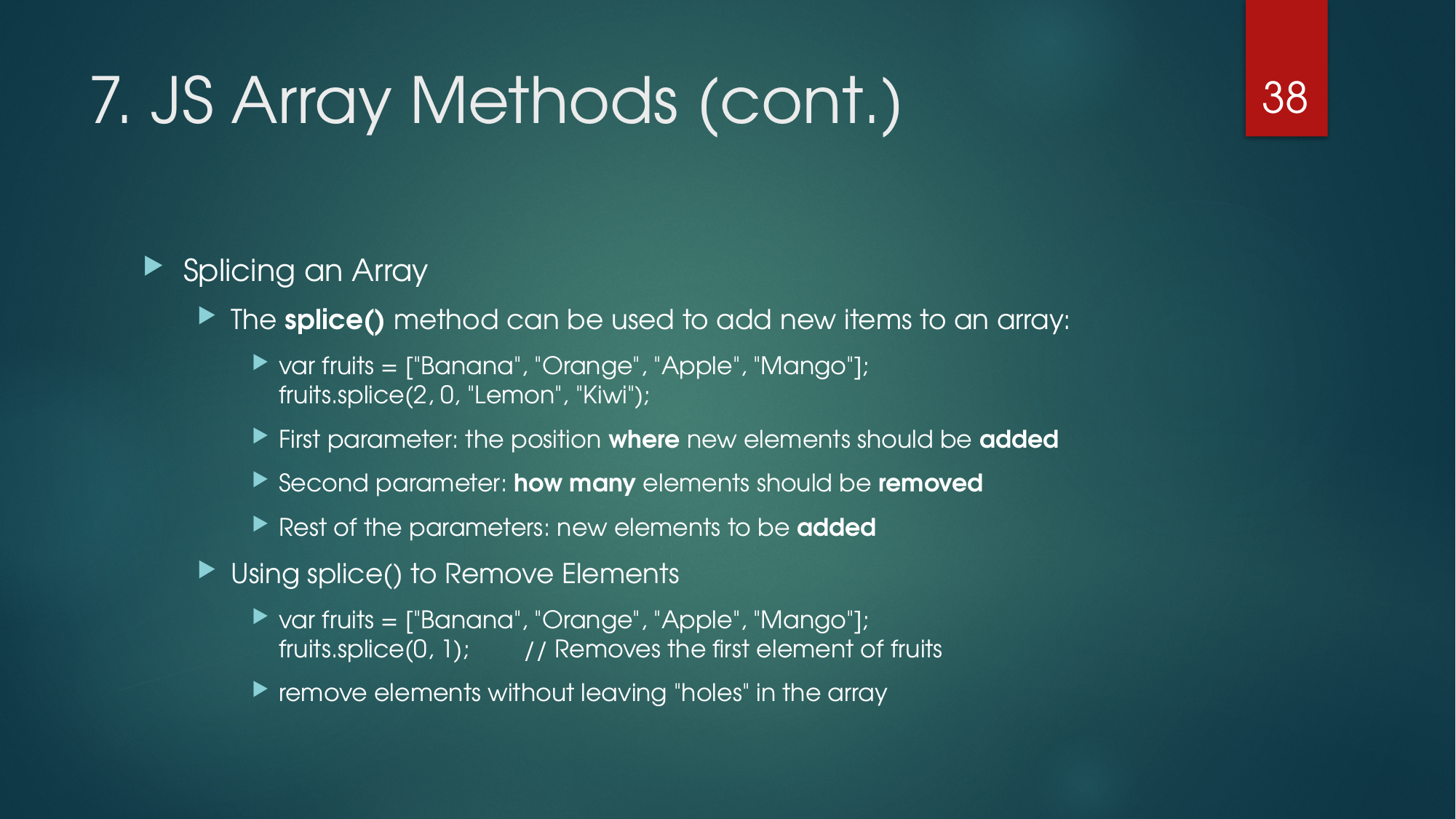

38
# 7. JS Array Methods (cont.)
Splicing an Array
The splice() method can be used to add new items to an array:
var fruits = ["Banana", "Orange", "Apple", "Mango"];
fruits.splice(2, 0, "Lemon", "Kiwi");
First parameter: the position where new elements should be added
Second parameter: how many elements should be removed
Rest of the parameters: new elements to be added
Using splice() to Remove Elements
var fruits = ["Banana", "Orange", "Apple", "Mango"];
fruits.splice(0, 1);        // Removes the first element of fruits
remove elements without leaving "holes" in the array